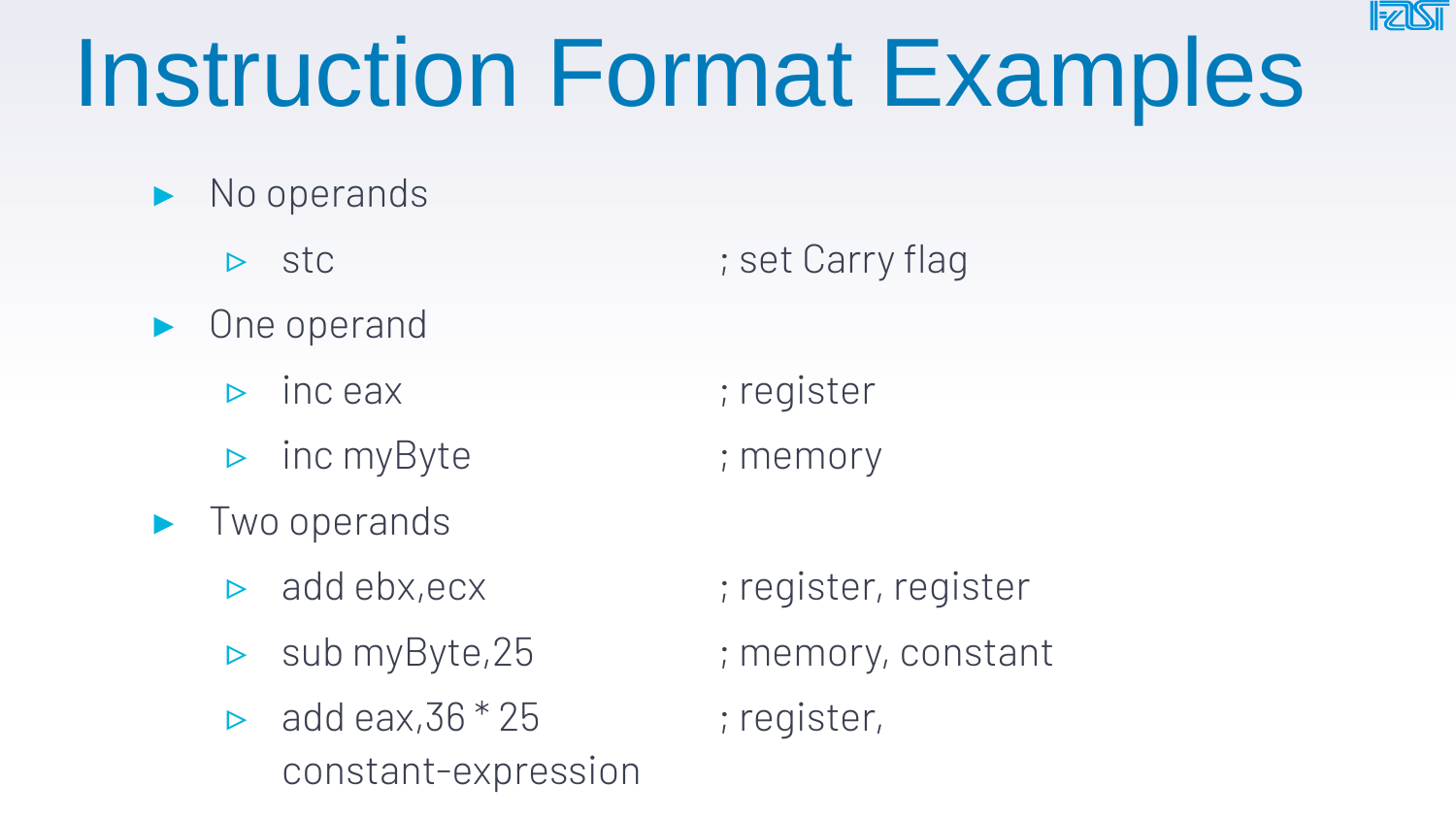

# Instruction Format Examples
No operands
stc			; set Carry flag
One operand
inc eax			; register
inc myByte		; memory
Two operands
add ebx,ecx		; register, register
sub myByte,25		; memory, constant
add eax,36 * 25		; register, constant-expression
19